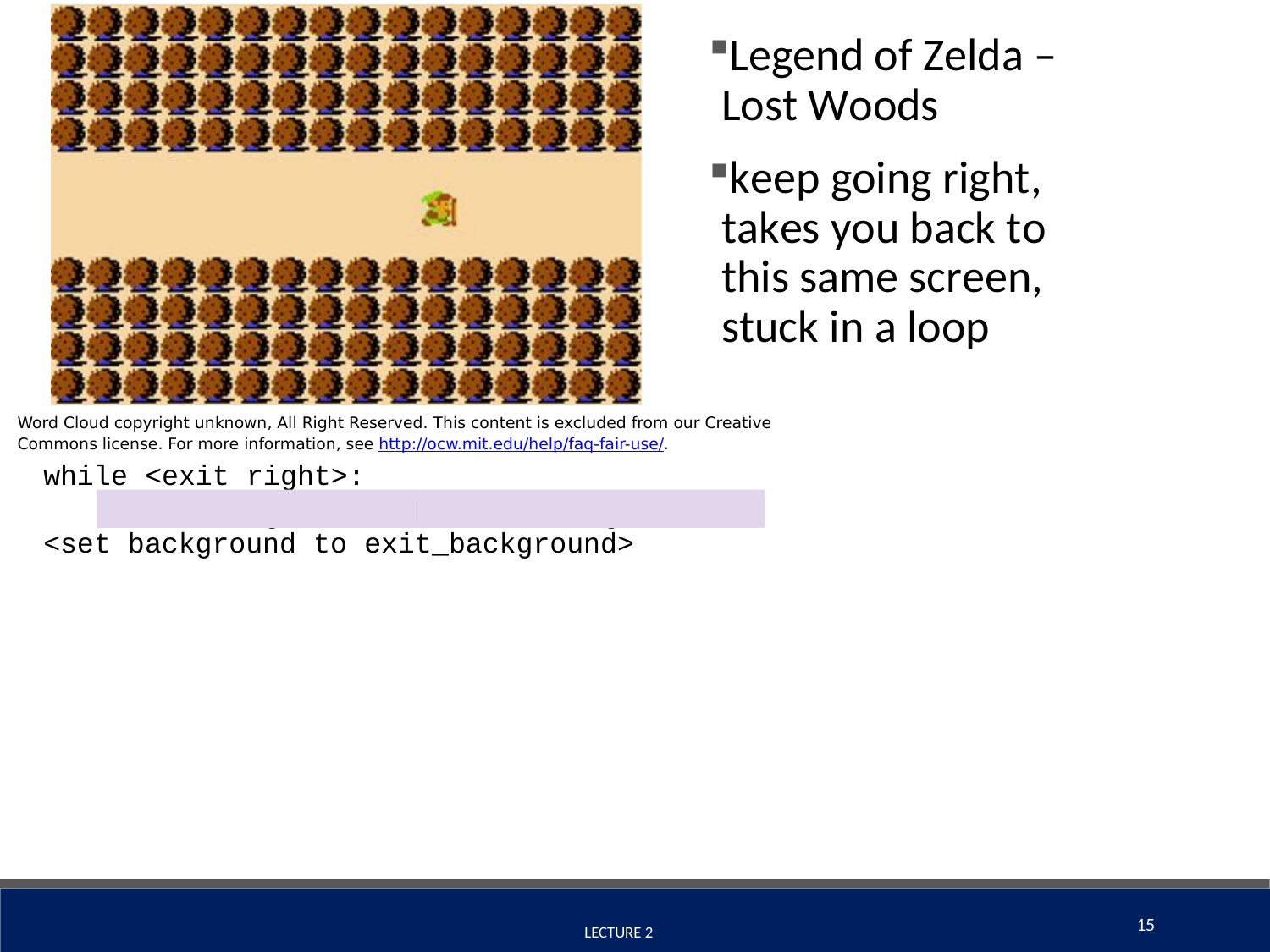

# Legend of Zelda – Lost Woods
keep going right, takes you back to this same screen, stuck in a loop
Word Cloud copyright unknown, All Right Reserved. This content is excluded from our Creative Commons license. For more information, see http://ocw.mit.edu/help/faq-fair-use/.
while <exit right>:
<set background to woods_background
<set background to exit_background>

<set background to
woods_background
>

15
  LECTURE 2